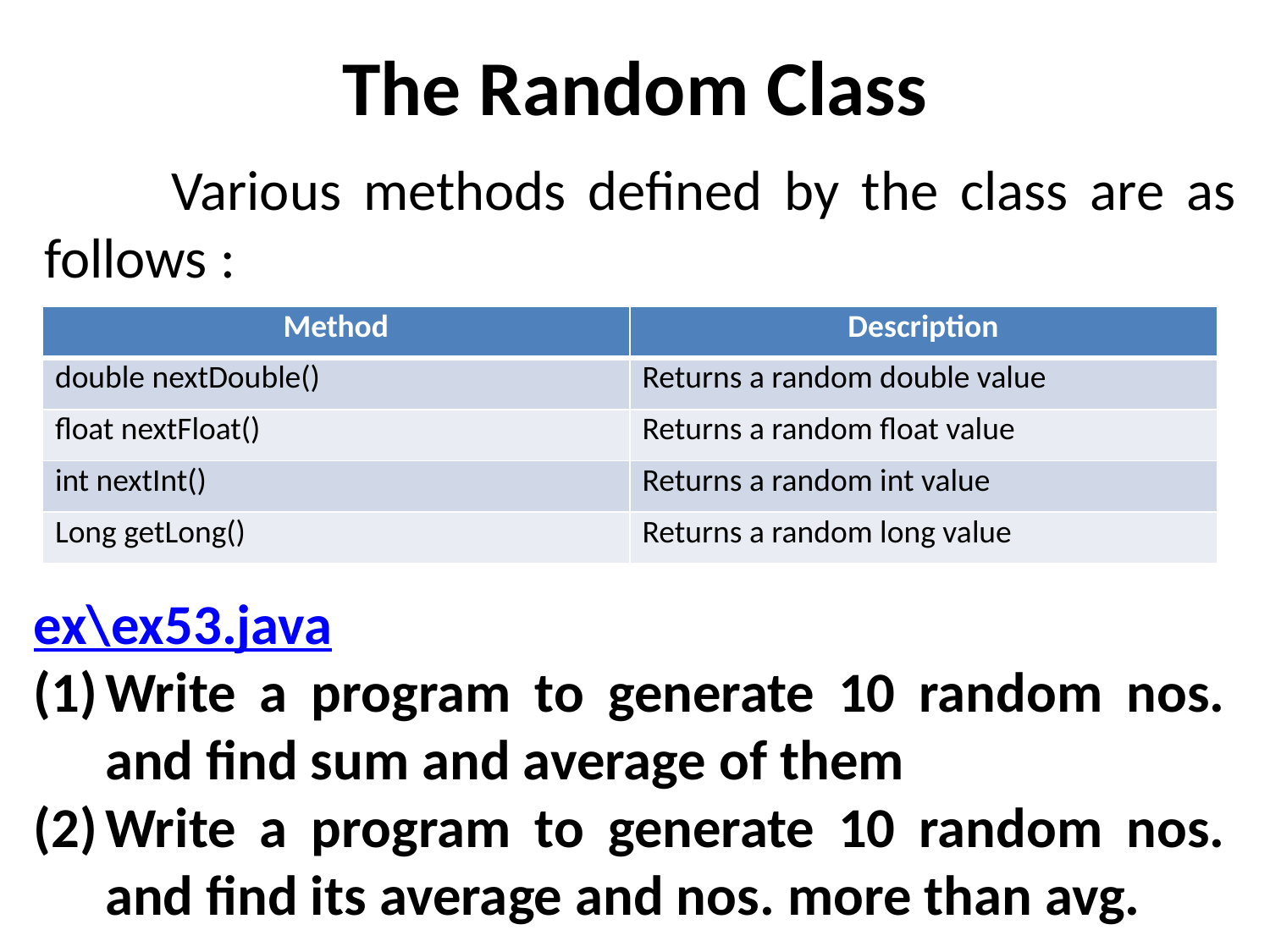

# The Random Class
	Various methods defined by the class are as follows :
| Method | Description |
| --- | --- |
| double nextDouble() | Returns a random double value |
| float nextFloat() | Returns a random float value |
| int nextInt() | Returns a random int value |
| Long getLong() | Returns a random long value |
ex\ex53.java
Write a program to generate 10 random nos. and find sum and average of them
Write a program to generate 10 random nos. and find its average and nos. more than avg.